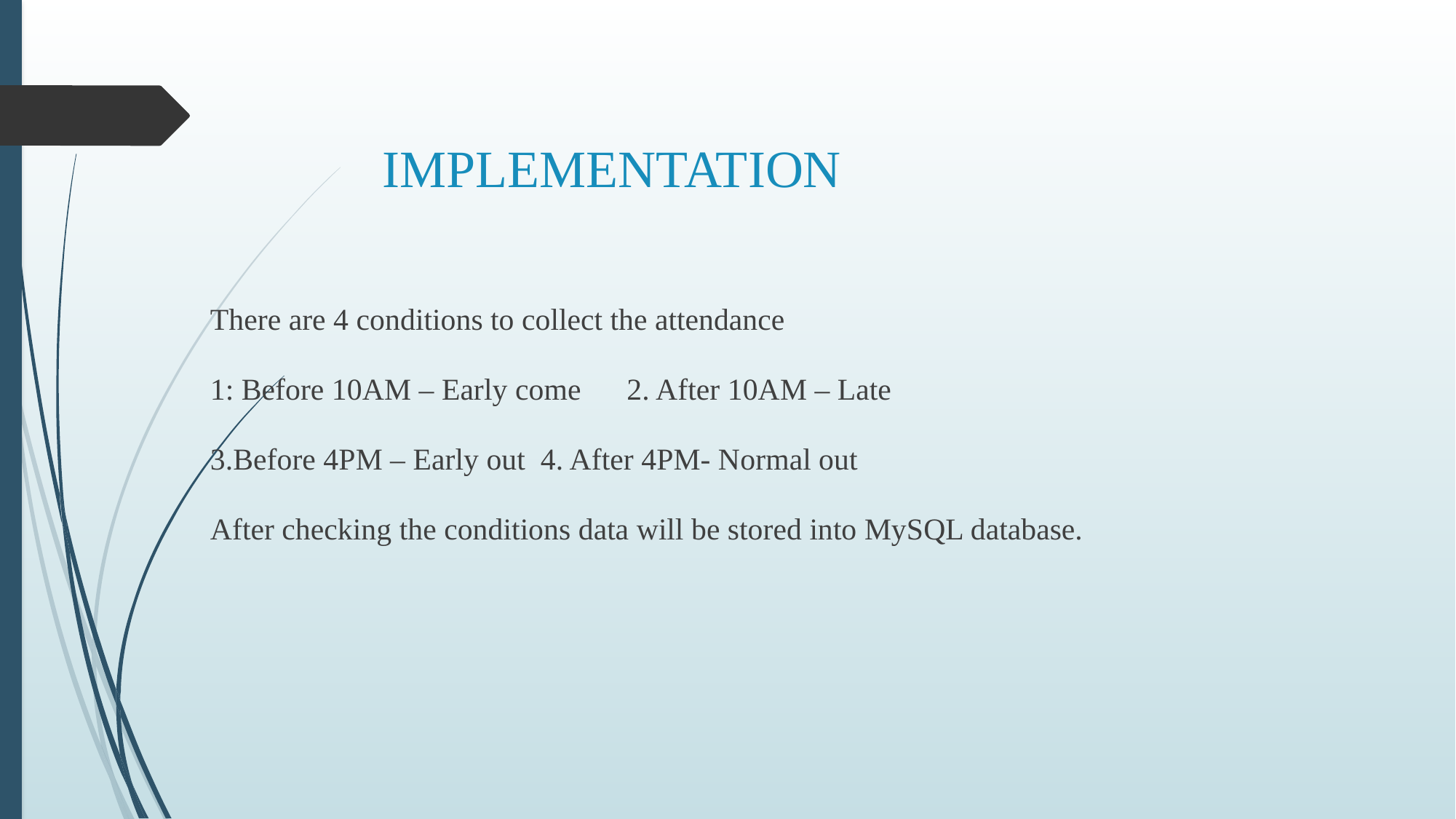

# IMPLEMENTATION
There are 4 conditions to collect the attendance
1: Before 10AM – Early come      2. After 10AM – Late
3.Before 4PM – Early out  4. After 4PM- Normal out
After checking the conditions data will be stored into MySQL database.